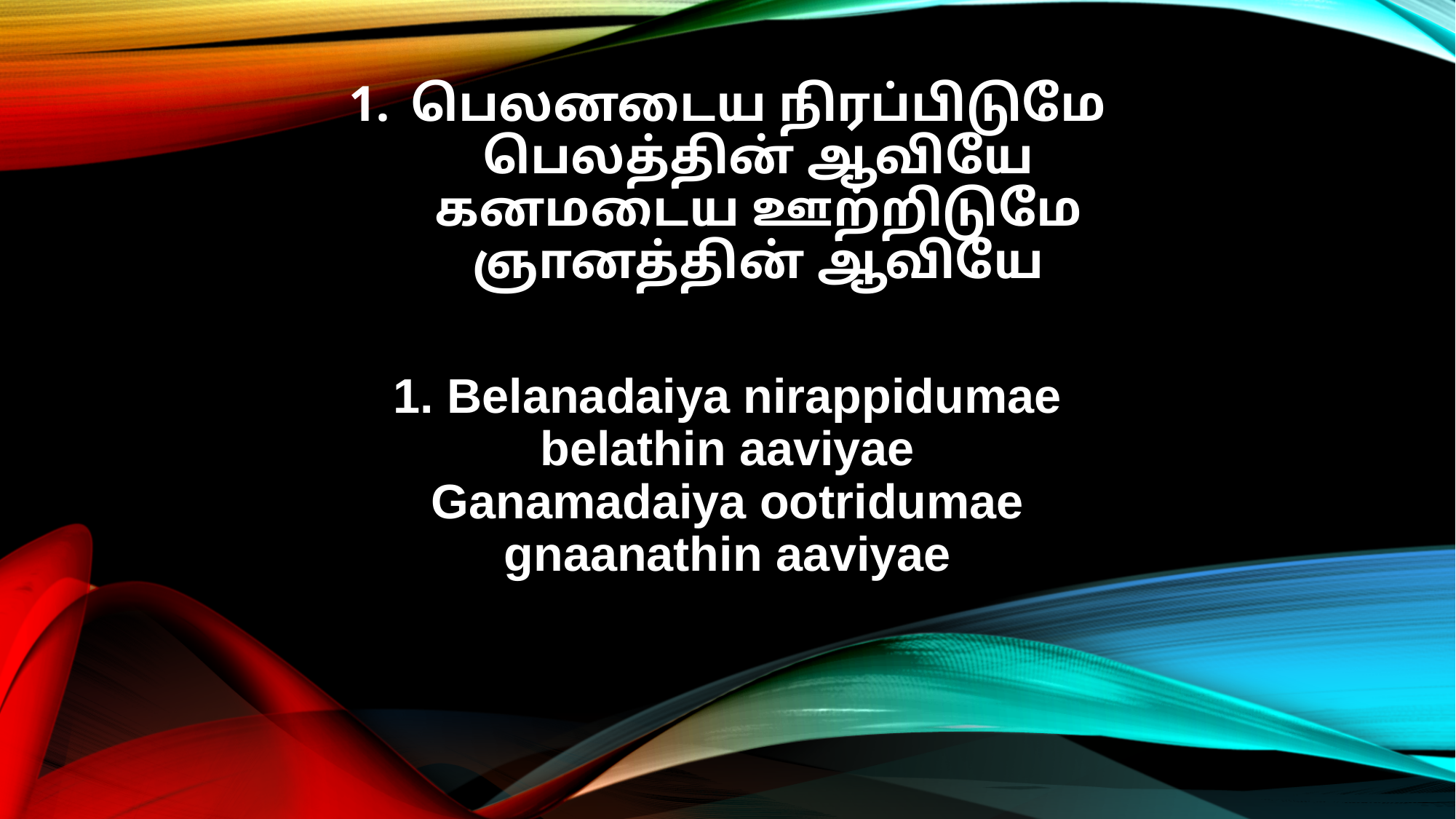

பெலனடைய நிரப்பிடுமே
பெலத்தின் ஆவியே
கனமடைய ஊற்றிடுமே
ஞானத்தின் ஆவியே

1. Belanadaiya nirappidumae
belathin aaviyae
Ganamadaiya ootridumae
gnaanathin aaviyae